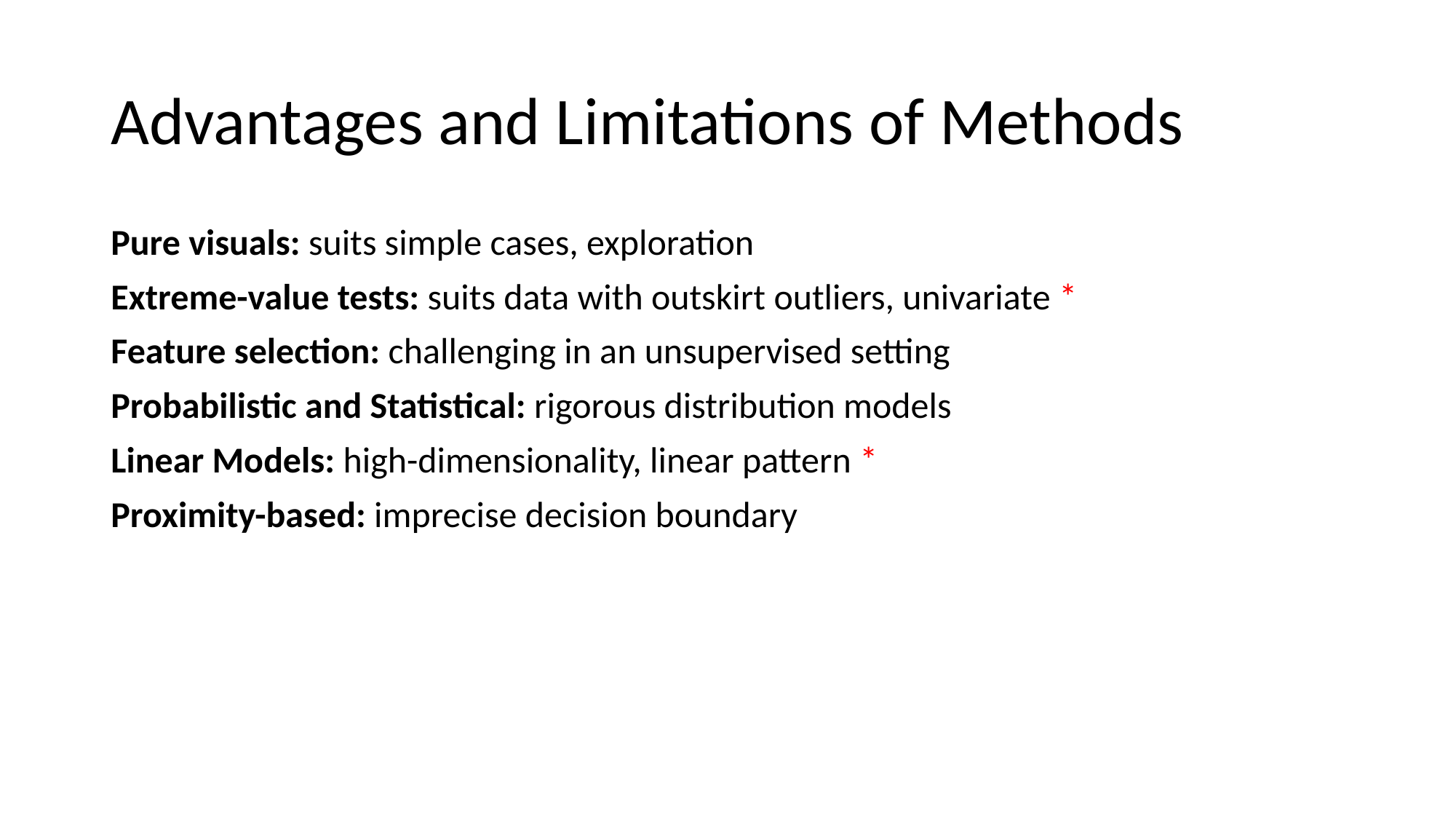

# Advantages and Limitations of Methods
Pure visuals: suits simple cases, exploration
Extreme-value tests: suits data with outskirt outliers, univariate *
Feature selection: challenging in an unsupervised setting
Probabilistic and Statistical: rigorous distribution models
Linear Models: high-dimensionality, linear pattern *
Proximity-based: imprecise decision boundary